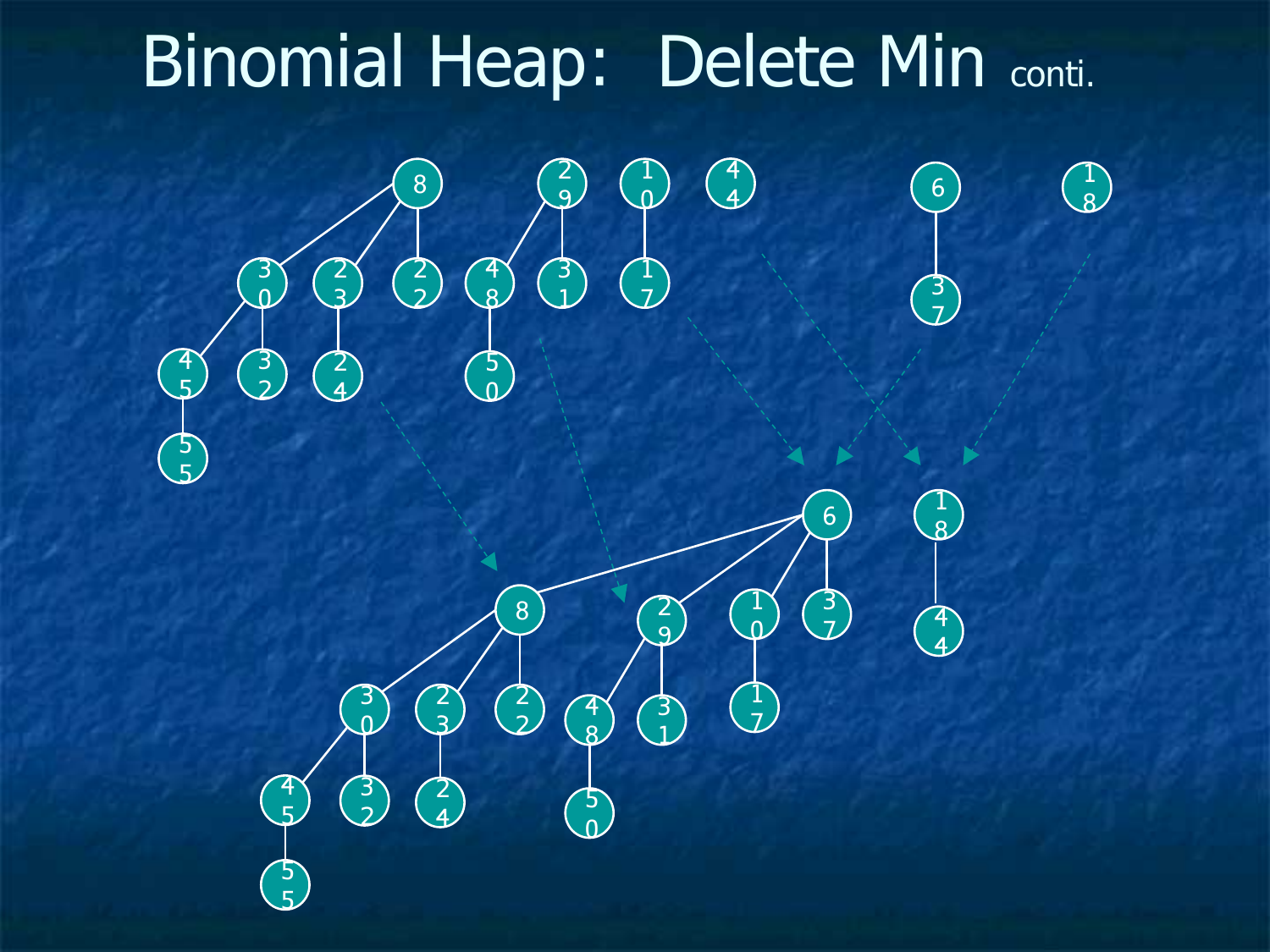

# Binomial Heap:  Delete Min conti.
44
8
29
10
6
18
30
23
22
48
31
17
37
45
32
24
50
55
6
18
8
10
37
29
44
17
30
23
22
48
31
45
32
24
50
55